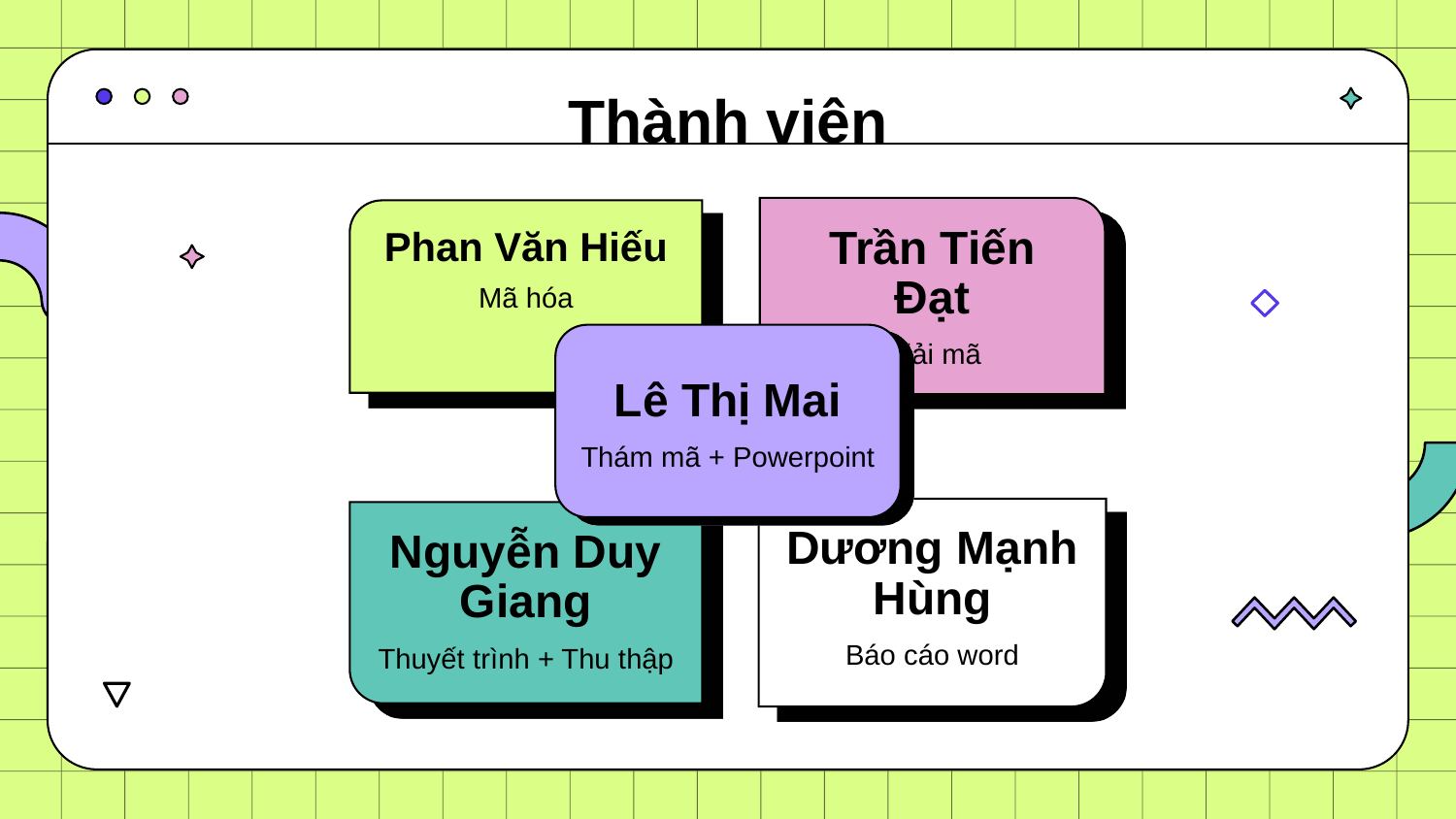

# Thành viên
Trần Tiến Đạt
Giải mã
Phan Văn Hiếu
Mã hóa

Lê Thị Mai
Thám mã + Powerpoint
Dương Mạnh Hùng
Báo cáo word
Nguyễn Duy Giang
Thuyết trình + Thu thập